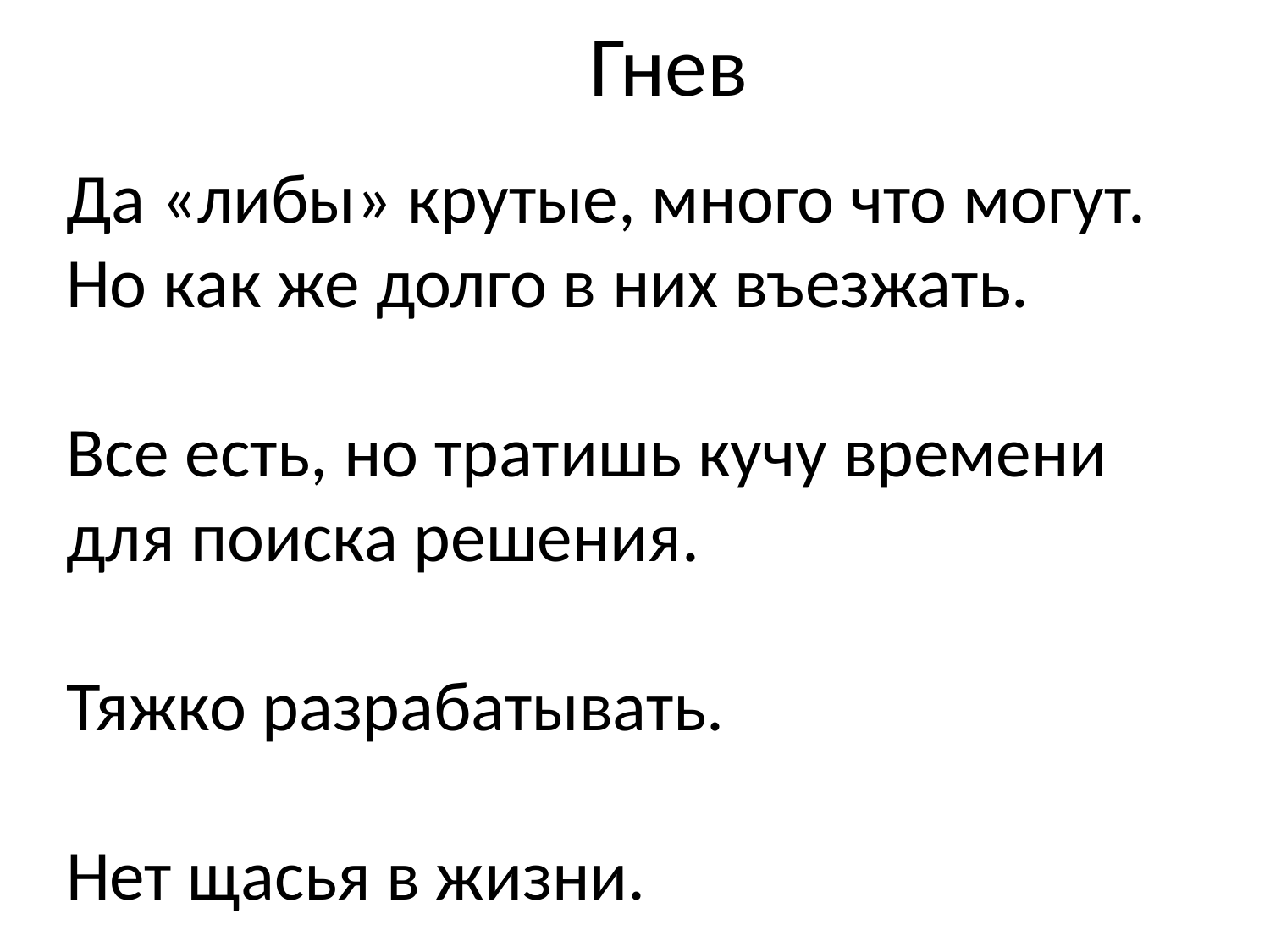

Гнев
Да «либы» крутые, много что могут. Но как же долго в них въезжать.

Все есть, но тратишь кучу времени для поиска решения.

Тяжко разрабатывать.

Нет щасья в жизни.